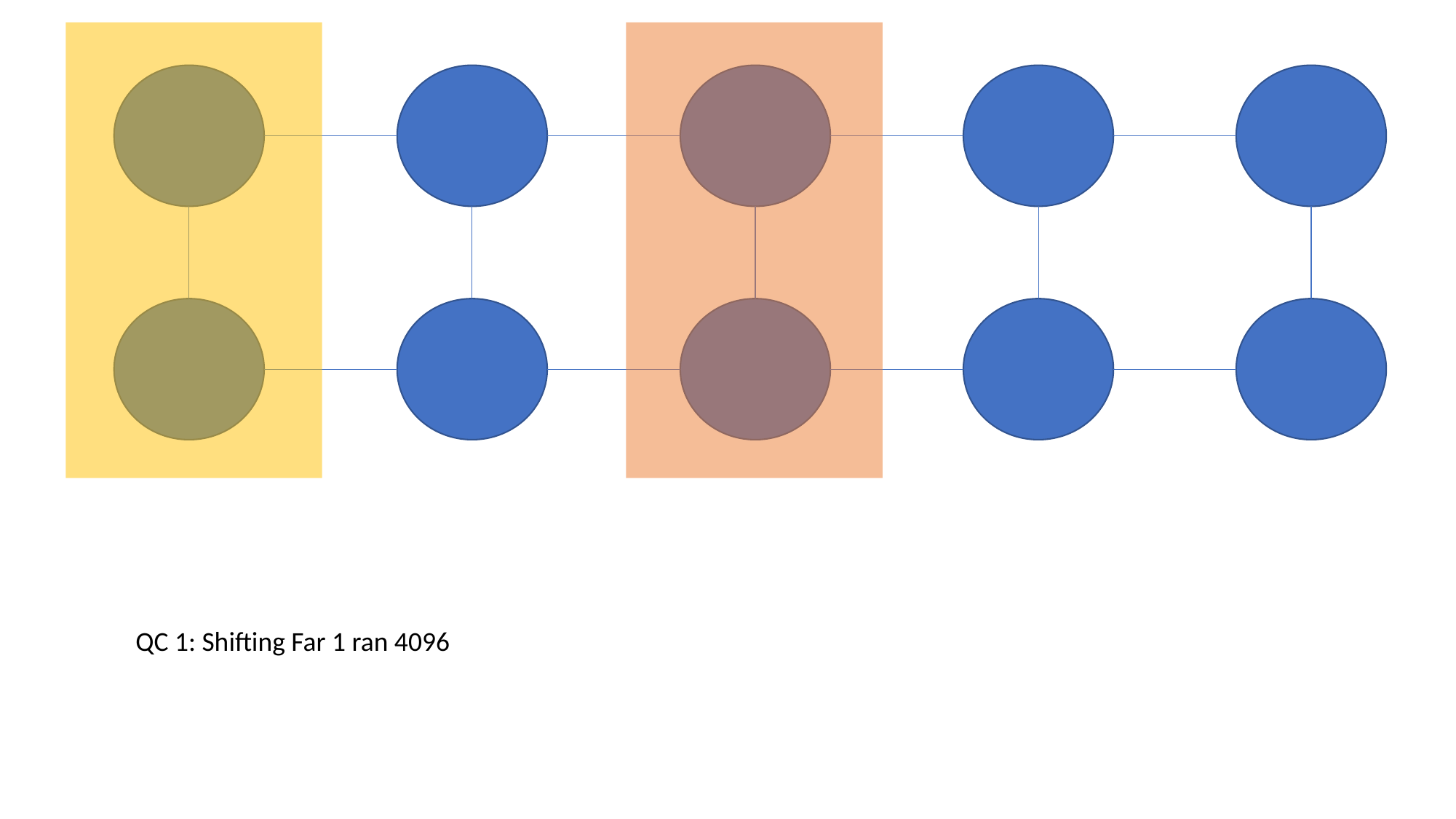

QC 1: Shifting Far 1 ran 4096